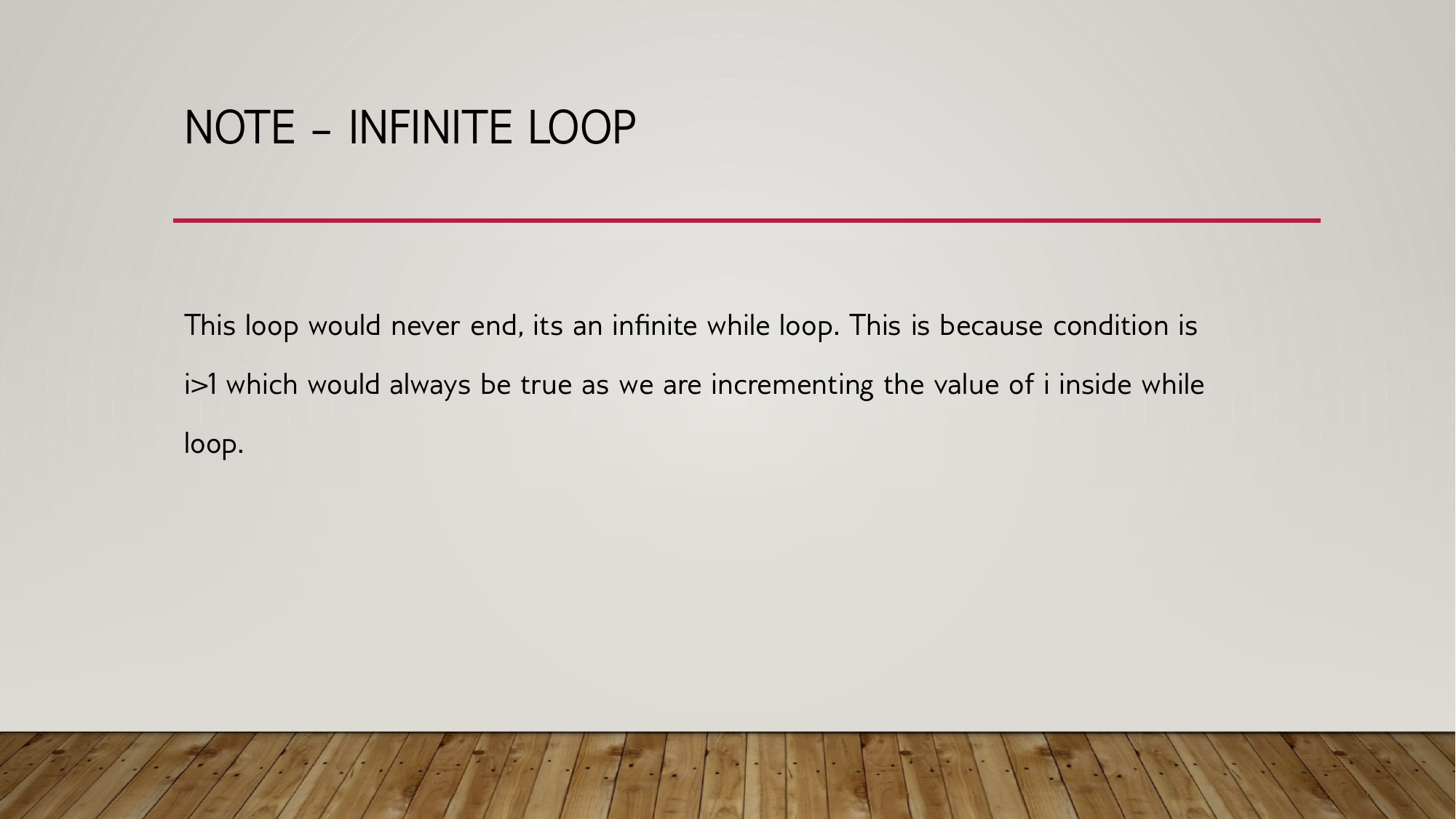

# Note – Infinite Loop

This loop would never end, its an infinite while loop. This is because condition is
i>1 which would always be true as we are incrementing the value of i inside while
loop.